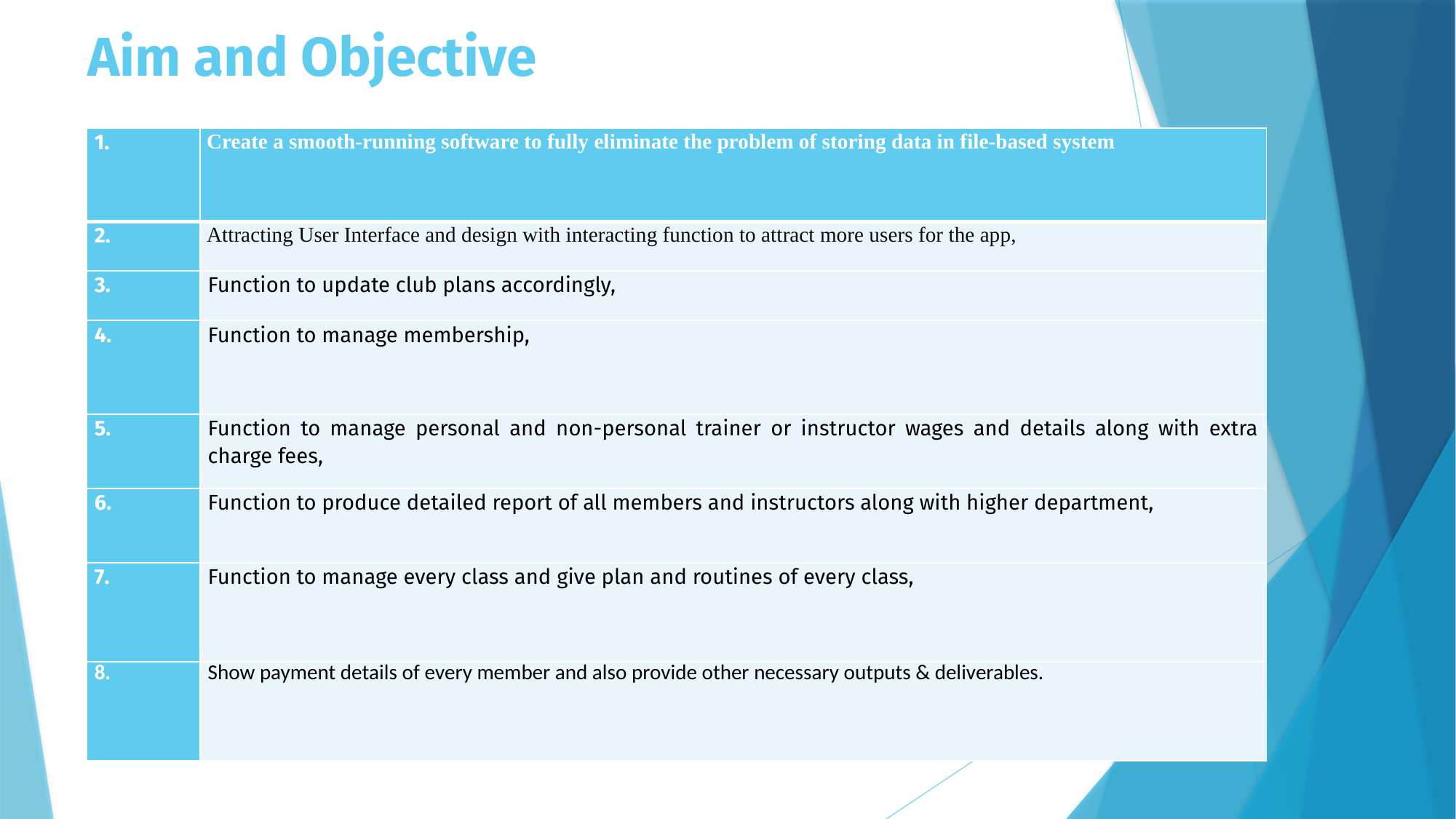

# Aim and Objective
| 1. | Create a smooth-running software to fully eliminate the problem of storing data in file-based system |
| --- | --- |
| 2. | Attracting User Interface and design with interacting function to attract more users for the app, |
| 3. | Function to update club plans accordingly, |
| 4. | Function to manage membership, |
| 5. | Function to manage personal and non-personal trainer or instructor wages and details along with extra charge fees, |
| 6. | Function to produce detailed report of all members and instructors along with higher department, |
| 7. | Function to manage every class and give plan and routines of every class, |
| 8. | Show payment details of every member and also provide other necessary outputs & deliverables. |